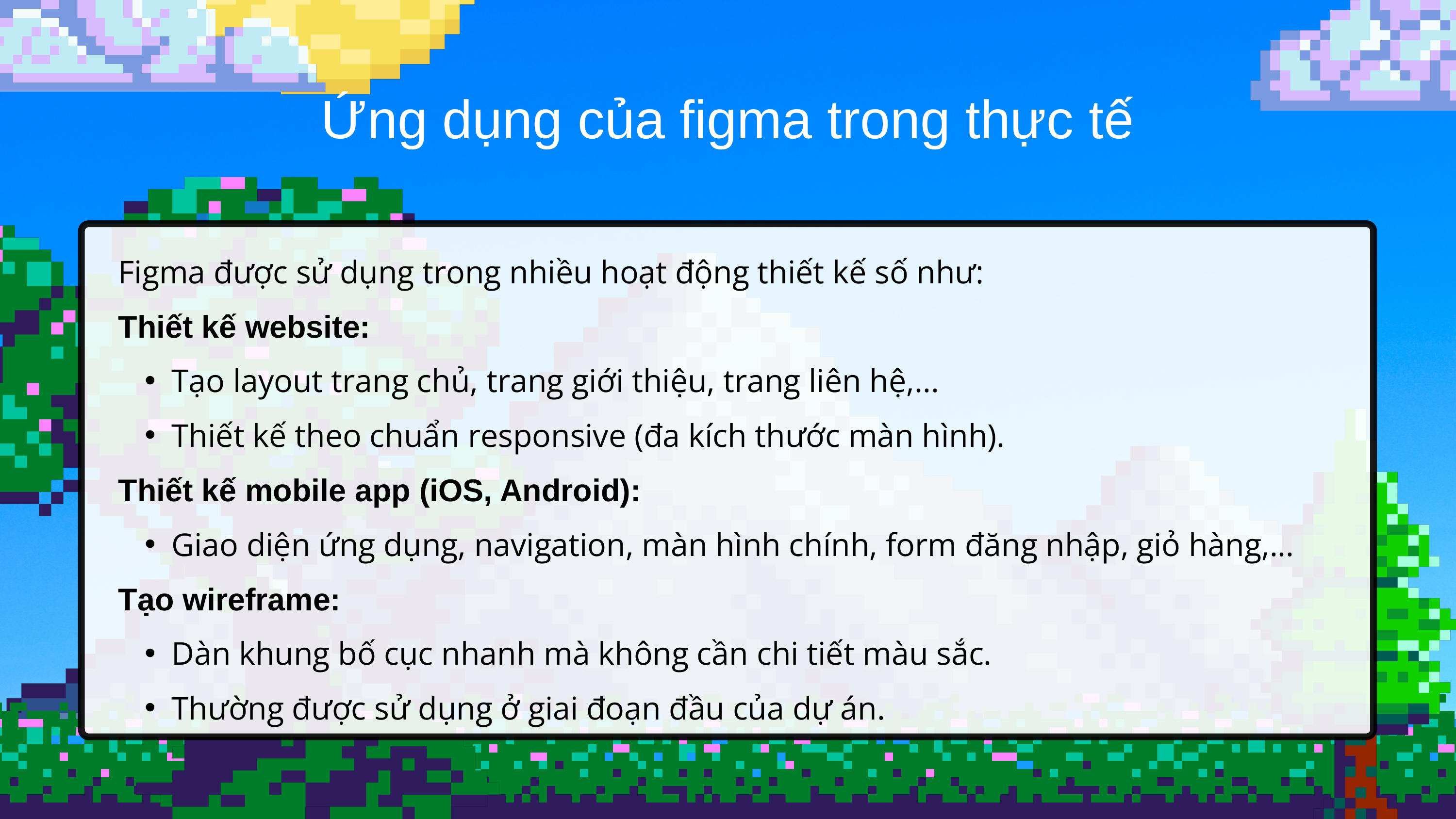

Ứng dụng của figma trong thực tế

Figma được sử dụng trong nhiều hoạt động thiết kế số như:
Thiết kế website:
Tạo layout trang chủ, trang giới thiệu, trang liên hệ,...
Thiết kế theo chuẩn responsive (đa kích thước màn hình).
Thiết kế mobile app (iOS, Android):
Giao diện ứng dụng, navigation, màn hình chính, form đăng nhập, giỏ hàng,...
Tạo wireframe:
Dàn khung bố cục nhanh mà không cần chi tiết màu sắc.
Thường được sử dụng ở giai đoạn đầu của dự án.